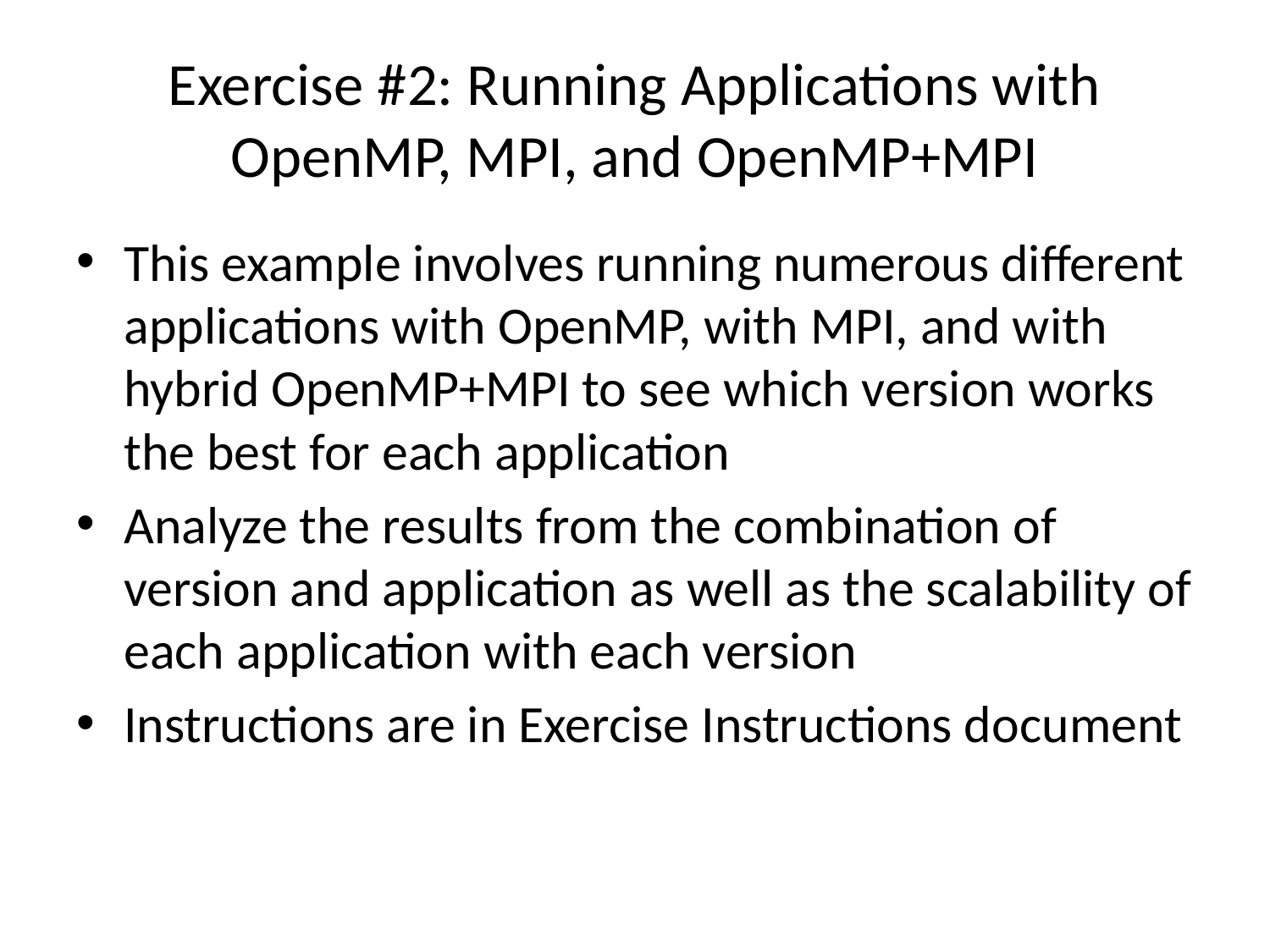

# Exercise #2: Running Applications with OpenMP, MPI, and OpenMP+MPI
This example involves running numerous different applications with OpenMP, with MPI, and with hybrid OpenMP+MPI to see which version works the best for each application
Analyze the results from the combination of version and application as well as the scalability of each application with each version
Instructions are in Exercise Instructions document